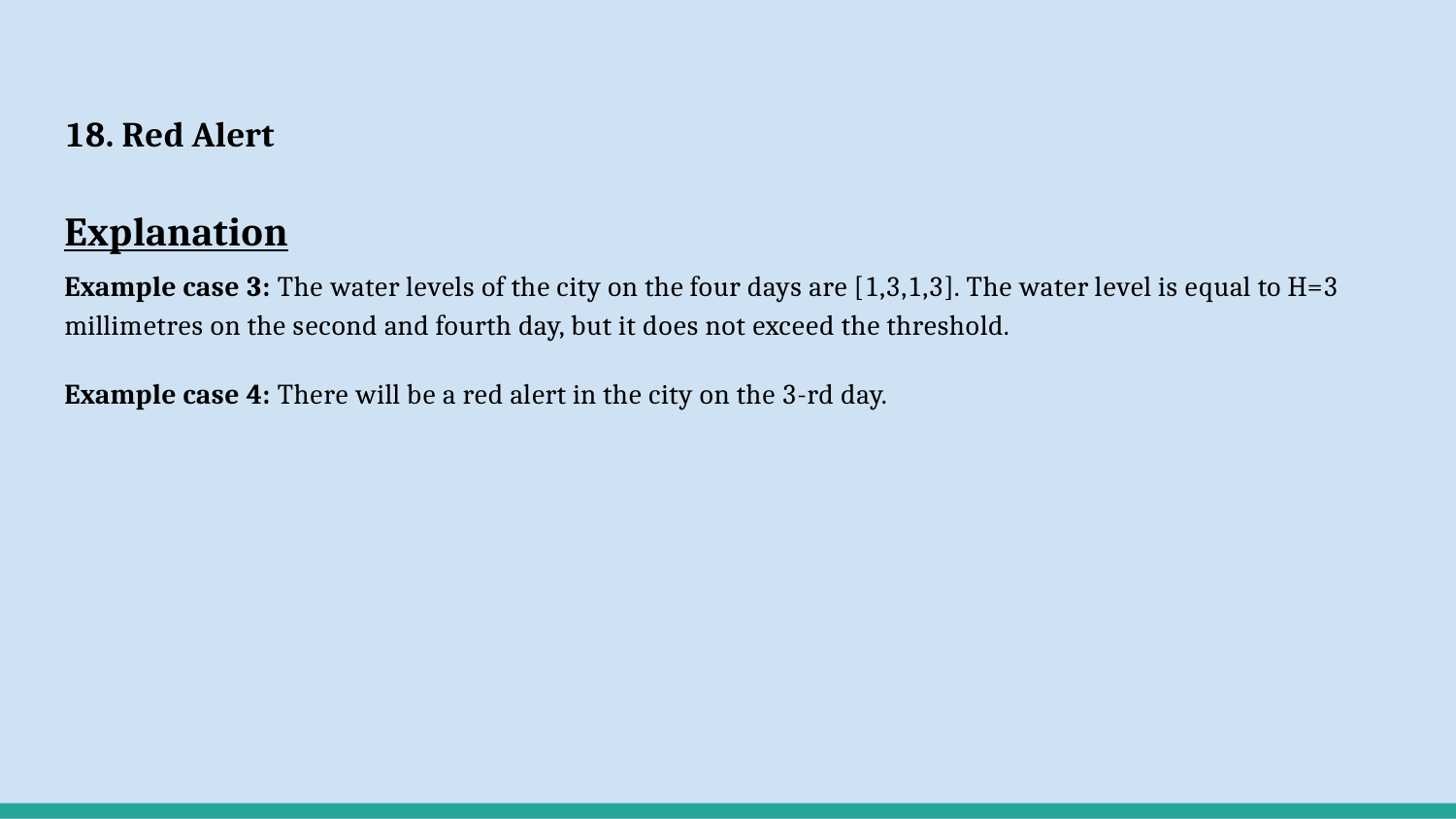

# 18. Red Alert

Explanation
Example case 3: The water levels of the city on the four days are [1,3,1,3]. The water level is equal to H=3 millimetres on the second and fourth day, but it does not exceed the threshold.
Example case 4: There will be a red alert in the city on the 3-rd day.